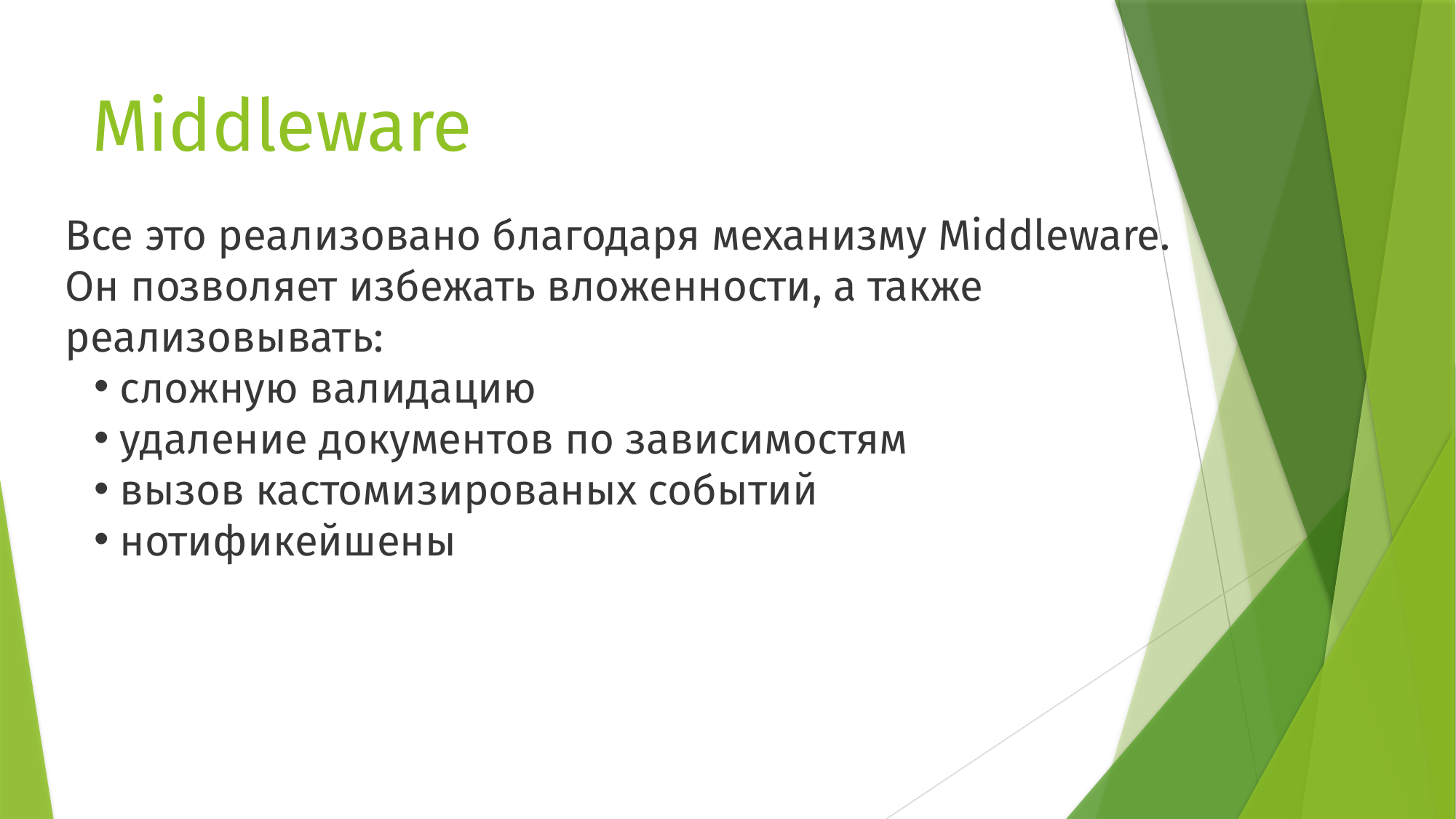

# Middleware
Все это реализовано благодаря механизму Middleware. Он позволяет избежать вложенности, а также реализовывать:
сложную валидацию
удаление документов по зависимостям
вызов кастомизированых событий
нотификейшены